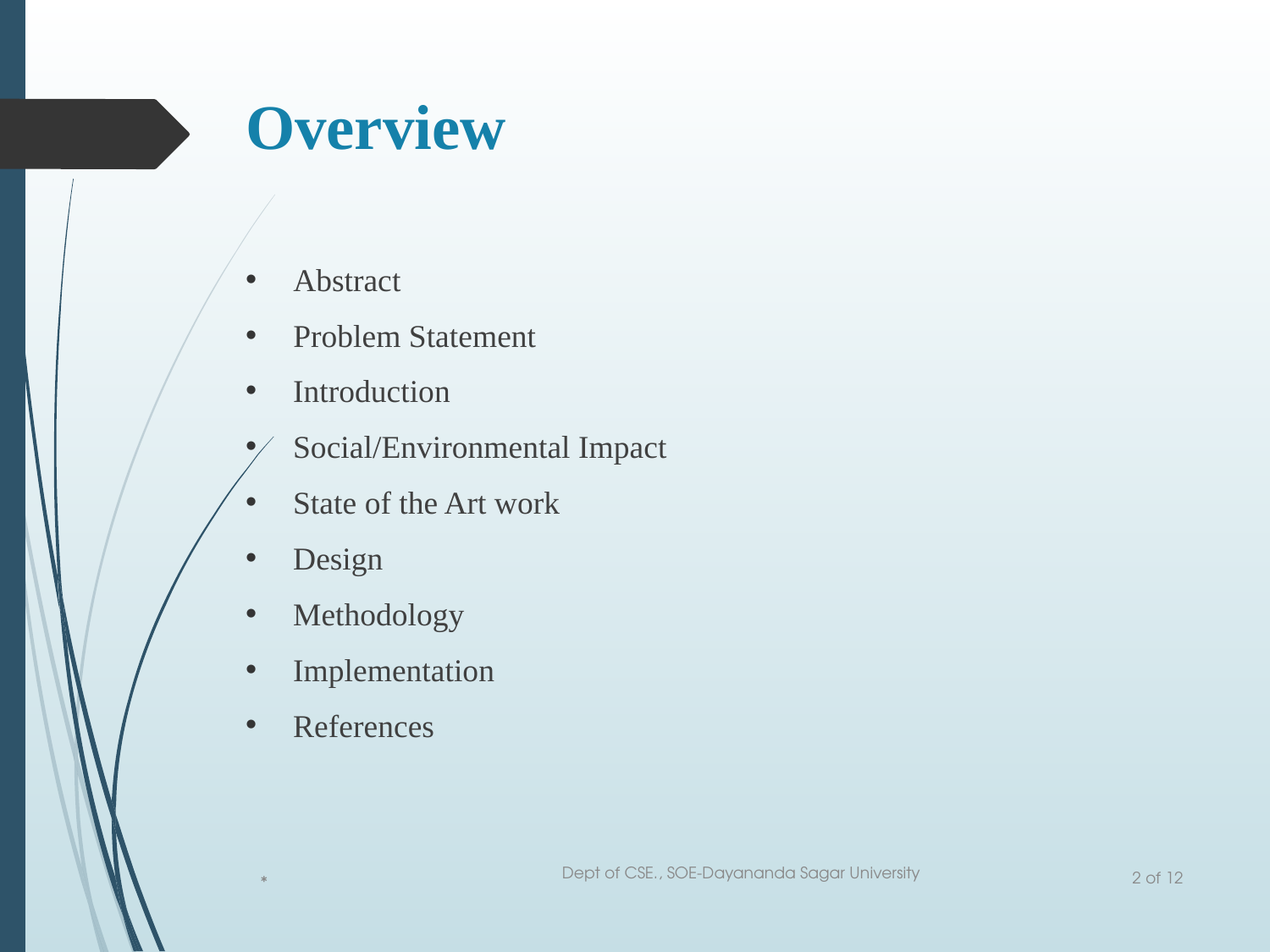

# Overview
 Abstract
 Problem Statement
Introduction
Social/Environmental Impact
State of the Art work
Design
Methodology
Implementation
References

Dept of CSE., SOE-Dayananda Sagar University
2 of 12
*